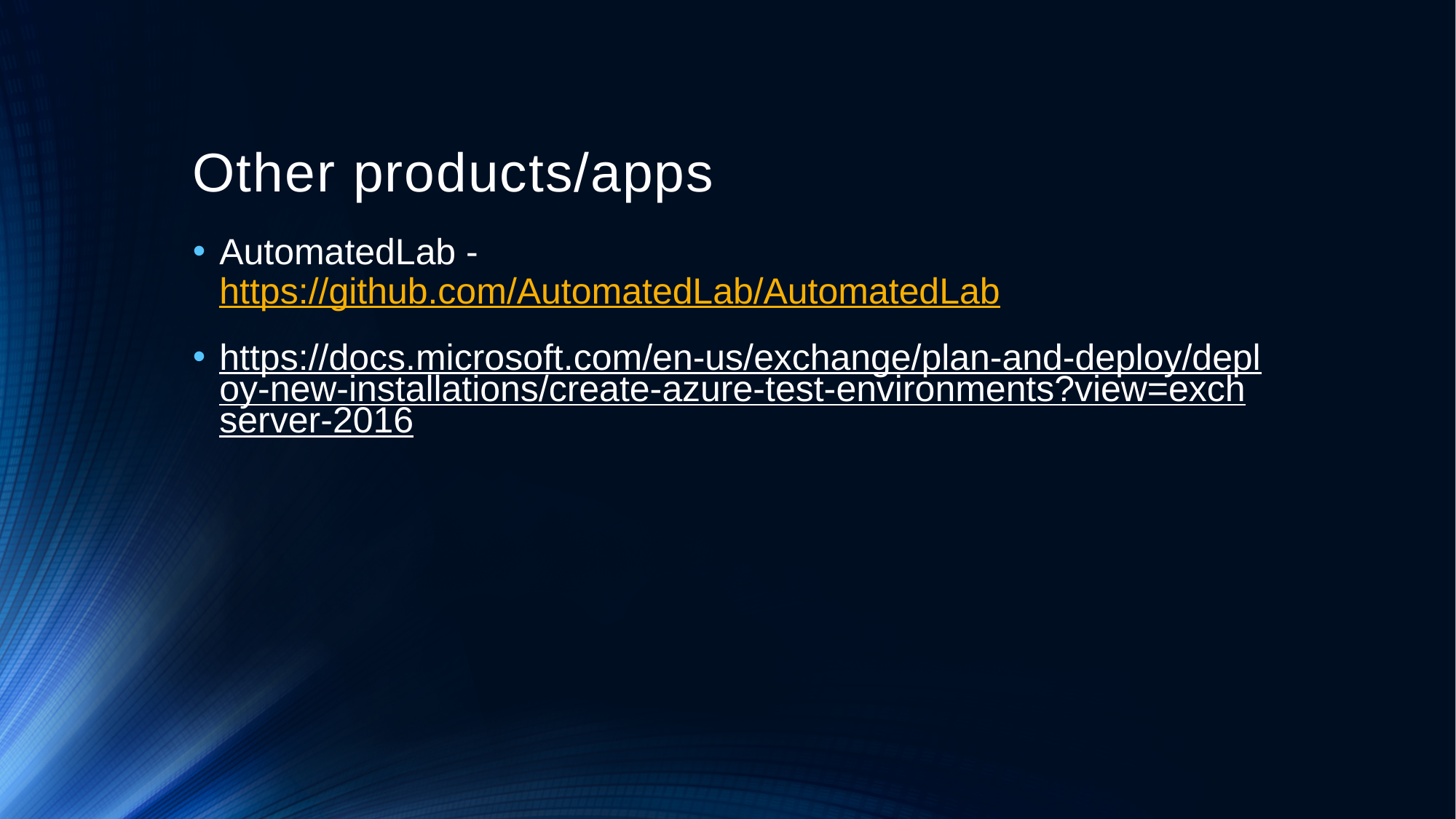

# Other products/apps
AutomatedLab - https://github.com/AutomatedLab/AutomatedLab
https://docs.microsoft.com/en-us/exchange/plan-and-deploy/deploy-new-installations/create-azure-test-environments?view=exchserver-2016